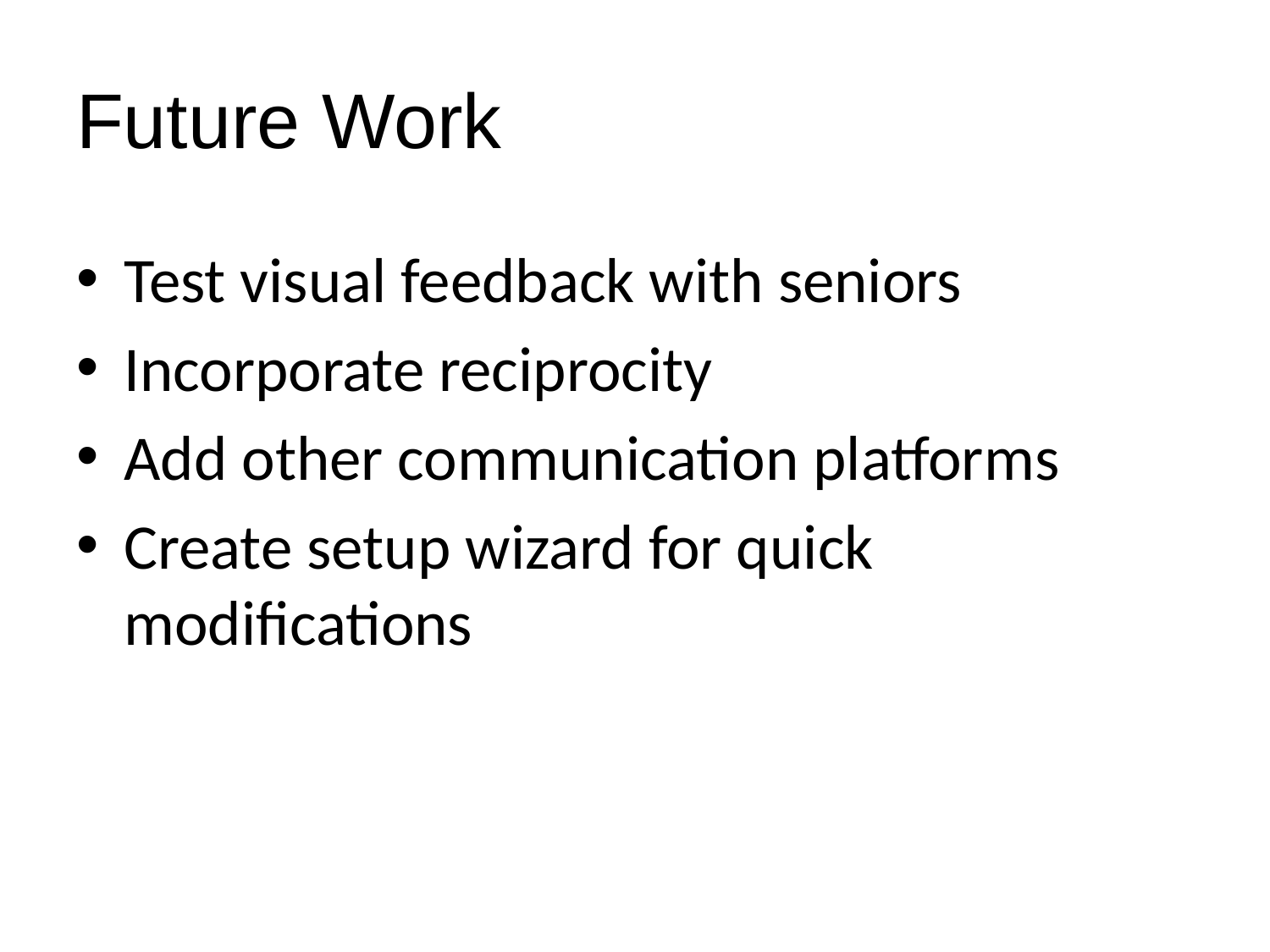

# Future Work
Test visual feedback with seniors
Incorporate reciprocity
Add other communication platforms
Create setup wizard for quick modifications